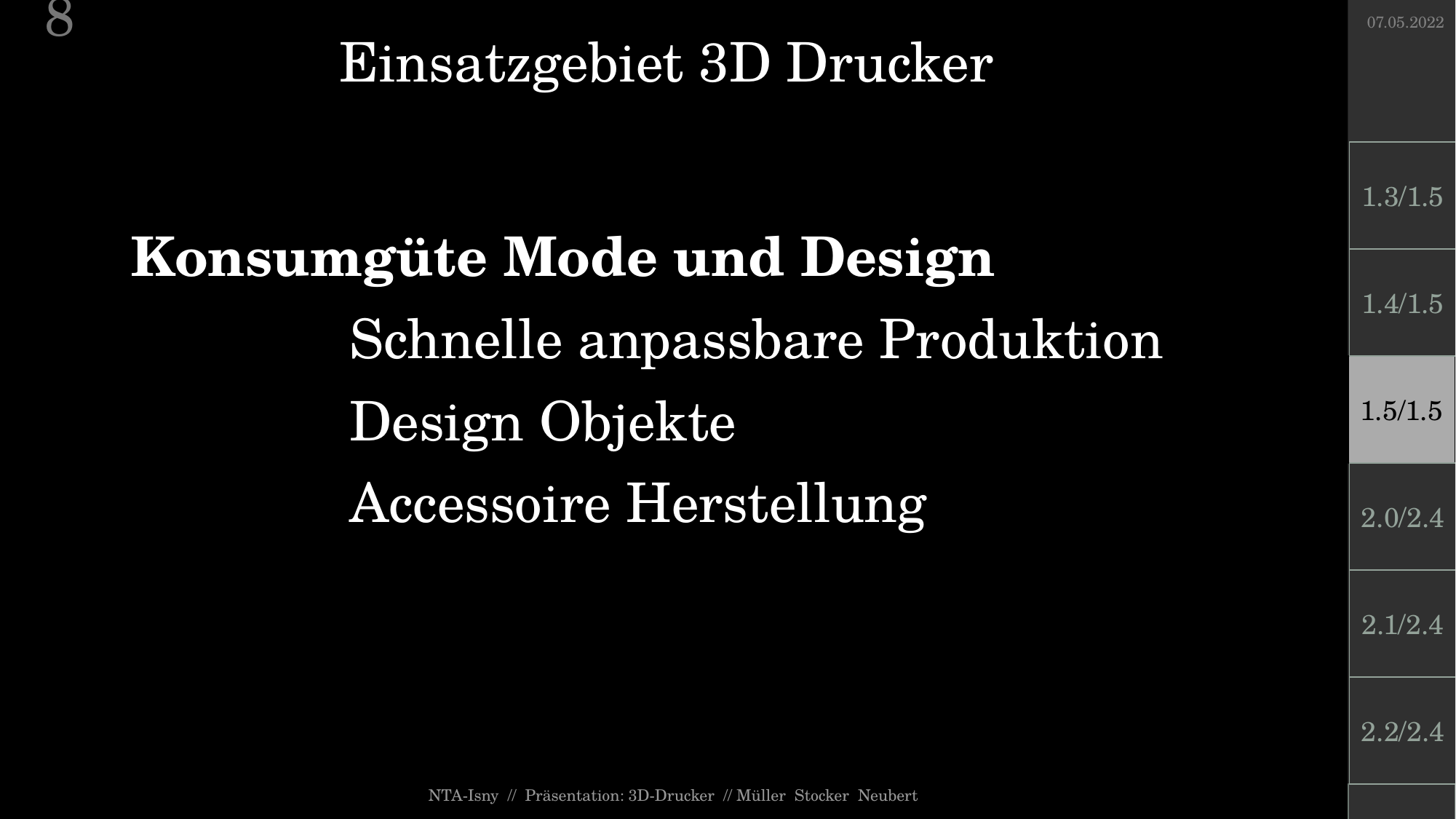

07.05.2022
8
Einsatzgebiet 3D Drucker
1.3/1.5
Konsumgüte Mode und Design
		Schnelle anpassbare Produktion
		Design Objekte
		Accessoire Herstellung
1.4/1.5
1.5/1.5
2.0/2.4
2.1/2.4
2.2/2.4
NTA-Isny  //  Präsentation: 3D-Drucker  // Müller  Stocker  Neubert